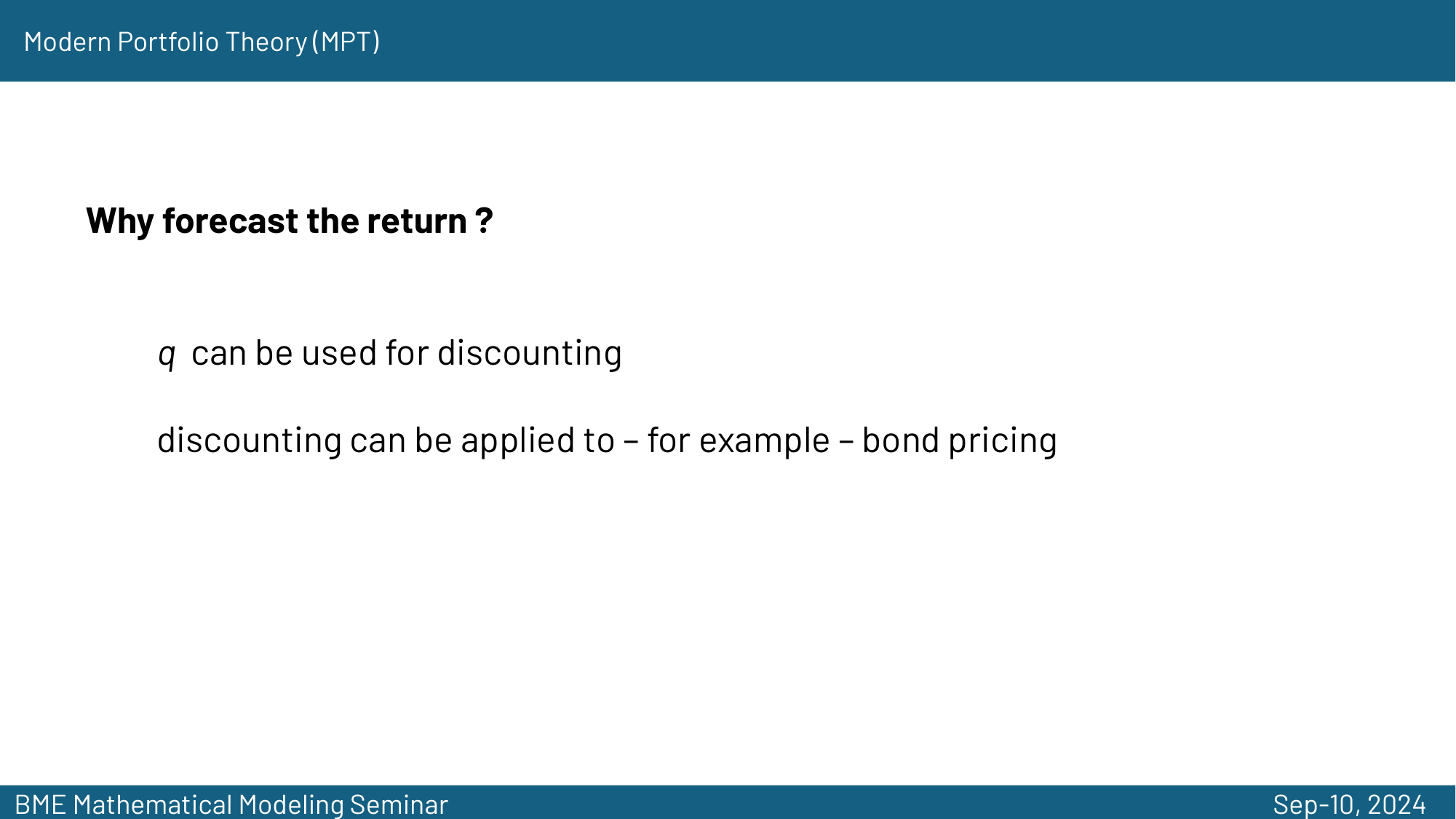

Modern Portfolio Theory (MPT)
Why forecast the return ?
q  can be used for discounting

discounting can be applied to – for example – bond pricing